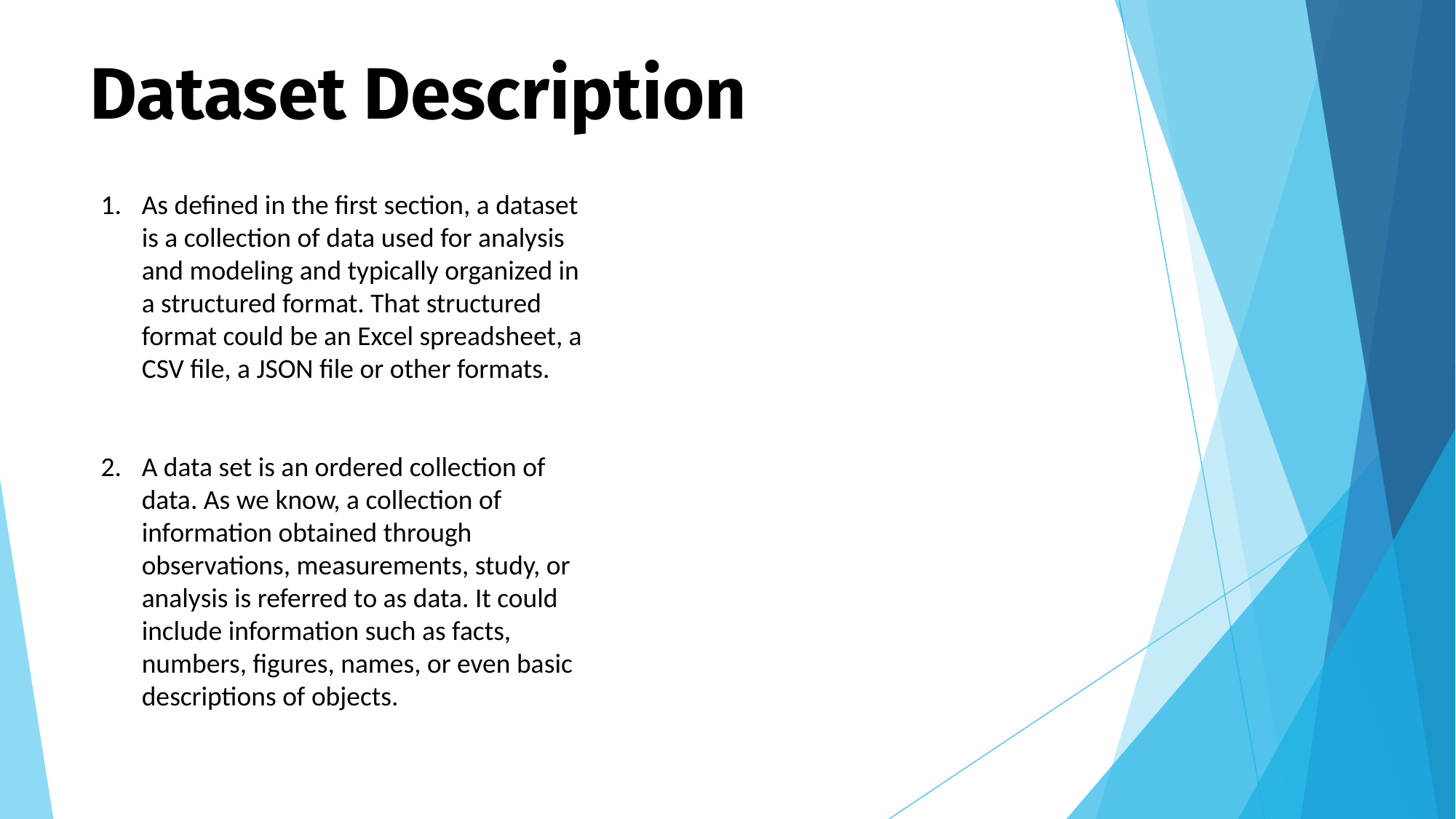

# Dataset Description
As defined in the first section, a dataset is a collection of data used for analysis and modeling and typically organized in a structured format. That structured format could be an Excel spreadsheet, a CSV file, a JSON file or other formats.

A data set is an ordered collection of data. As we know, a collection of information obtained through observations, measurements, study, or analysis is referred to as data. It could include information such as facts, numbers, figures, names, or even basic descriptions of objects.